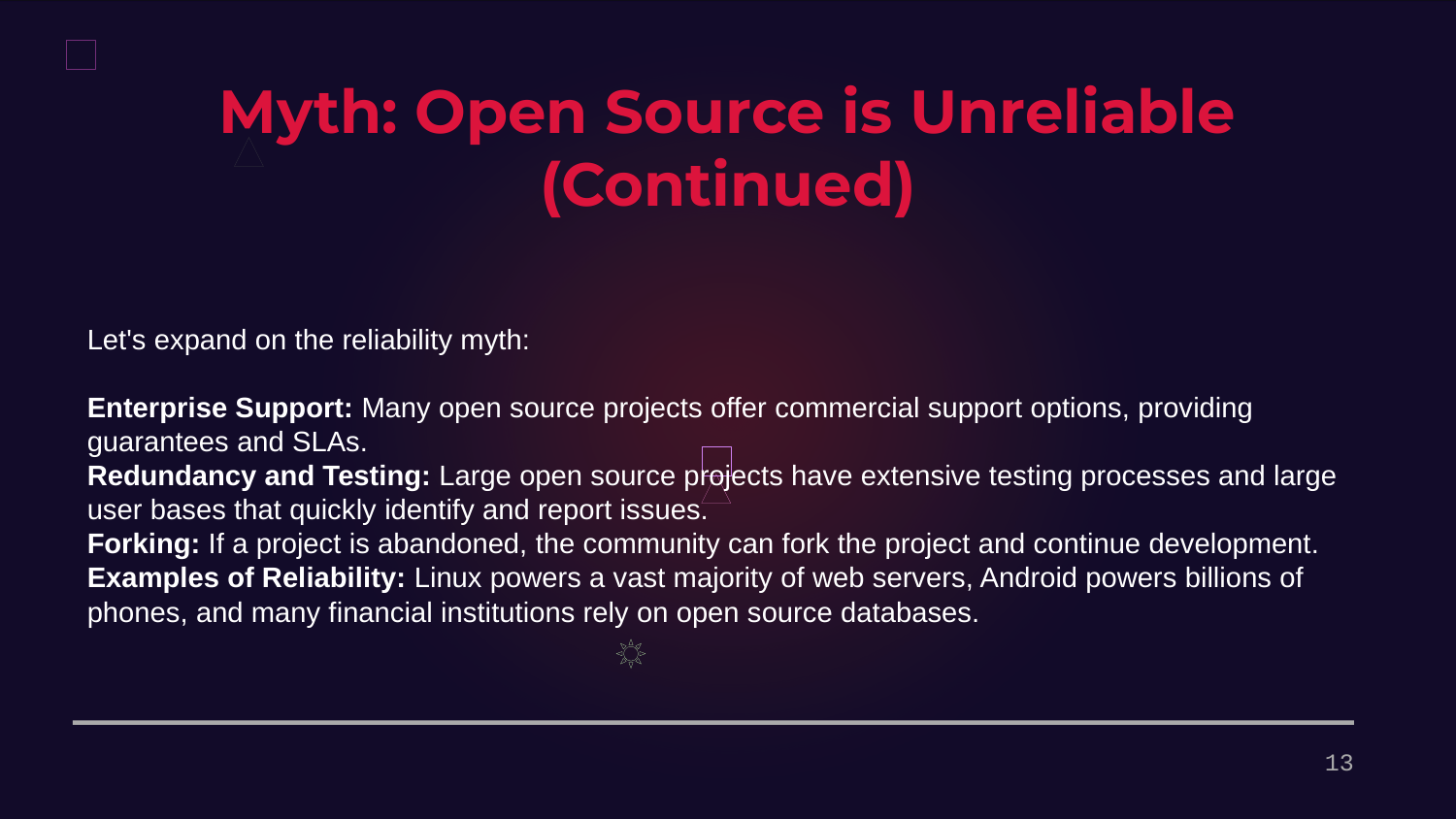

Myth: Open Source is Unreliable (Continued)

Let's expand on the reliability myth:

Enterprise Support: Many open source projects offer commercial support options, providing guarantees and SLAs.
Redundancy and Testing: Large open source projects have extensive testing processes and large user bases that quickly identify and report issues.
Forking: If a project is abandoned, the community can fork the project and continue development.
Examples of Reliability: Linux powers a vast majority of web servers, Android powers billions of phones, and many financial institutions rely on open source databases.

13